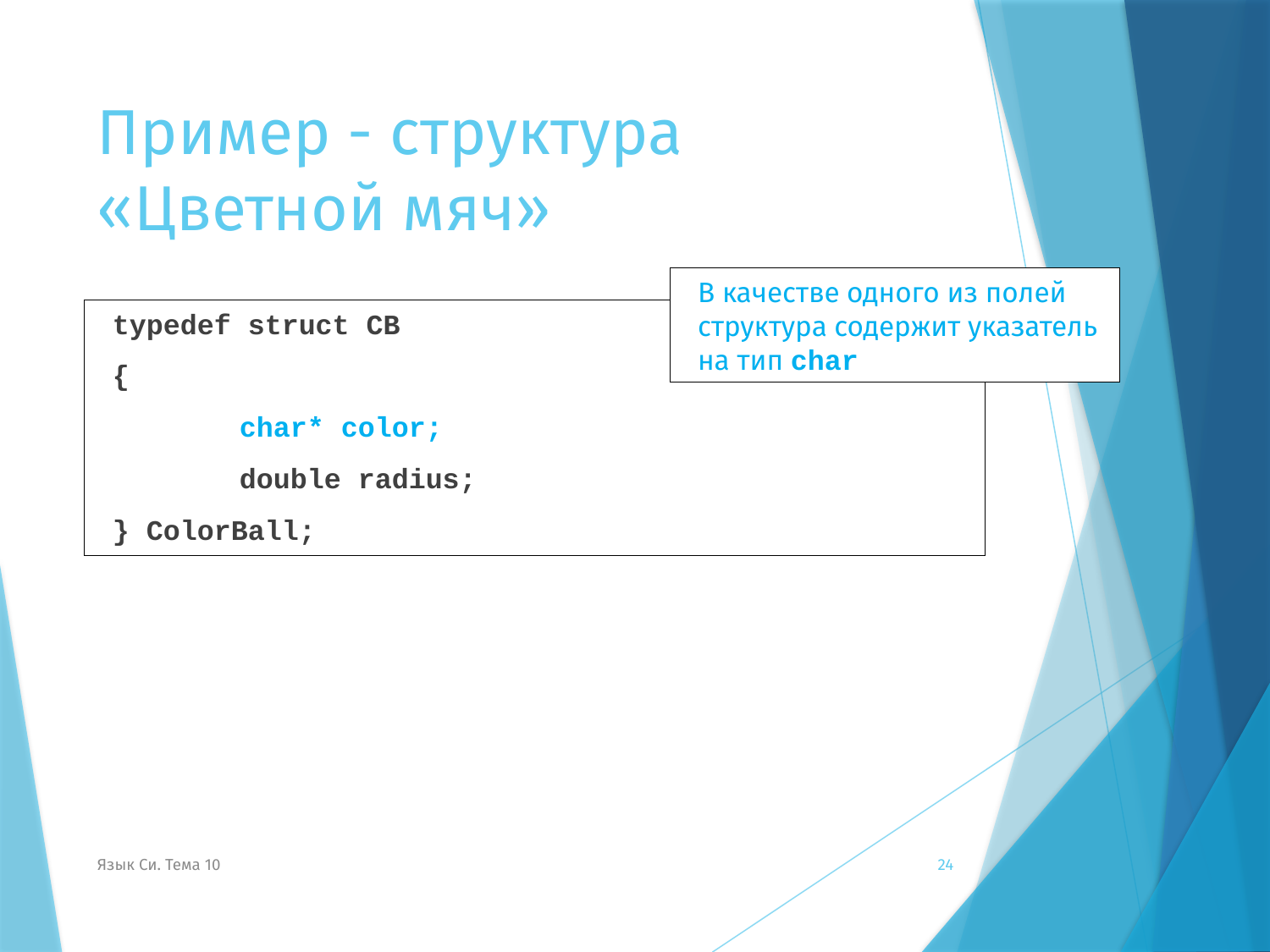

# Пример - структура «Цветной мяч»
В качестве одного из полей структура содержит указатель на тип char
typedef struct CB
{
	char* color;
	double radius;
} ColorBall;
Язык Си. Тема 10
24